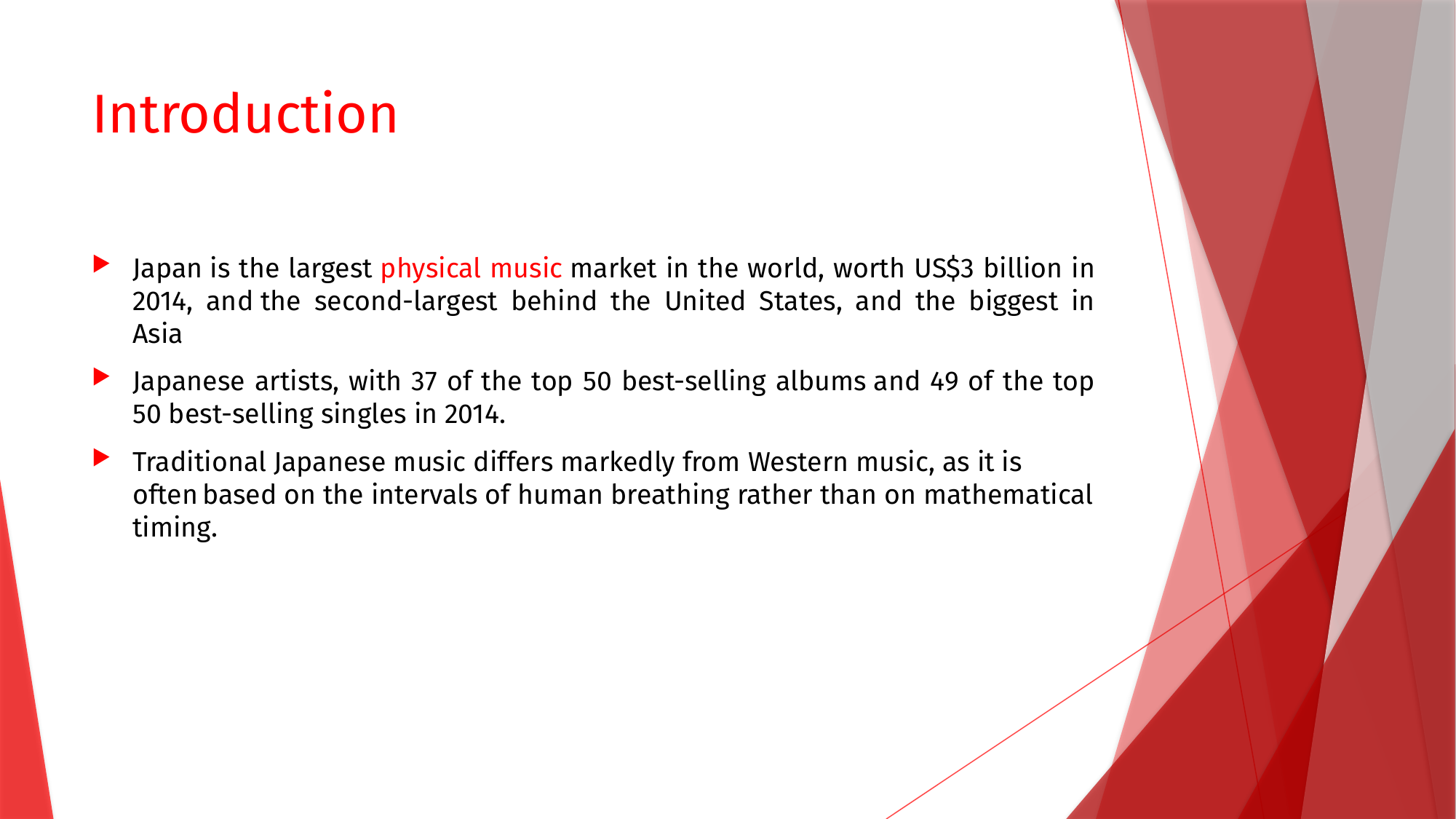

# Introduction
Japan is the largest physical music market in the world, worth US$3 billion in 2014, and the second-largest behind the United States, and the biggest in Asia
Japanese artists, with 37 of the top 50 best-selling albums and 49 of the top 50 best-selling singles in 2014.
Traditional Japanese music differs markedly from Western music, as it is often based on the intervals of human breathing rather than on mathematical timing.